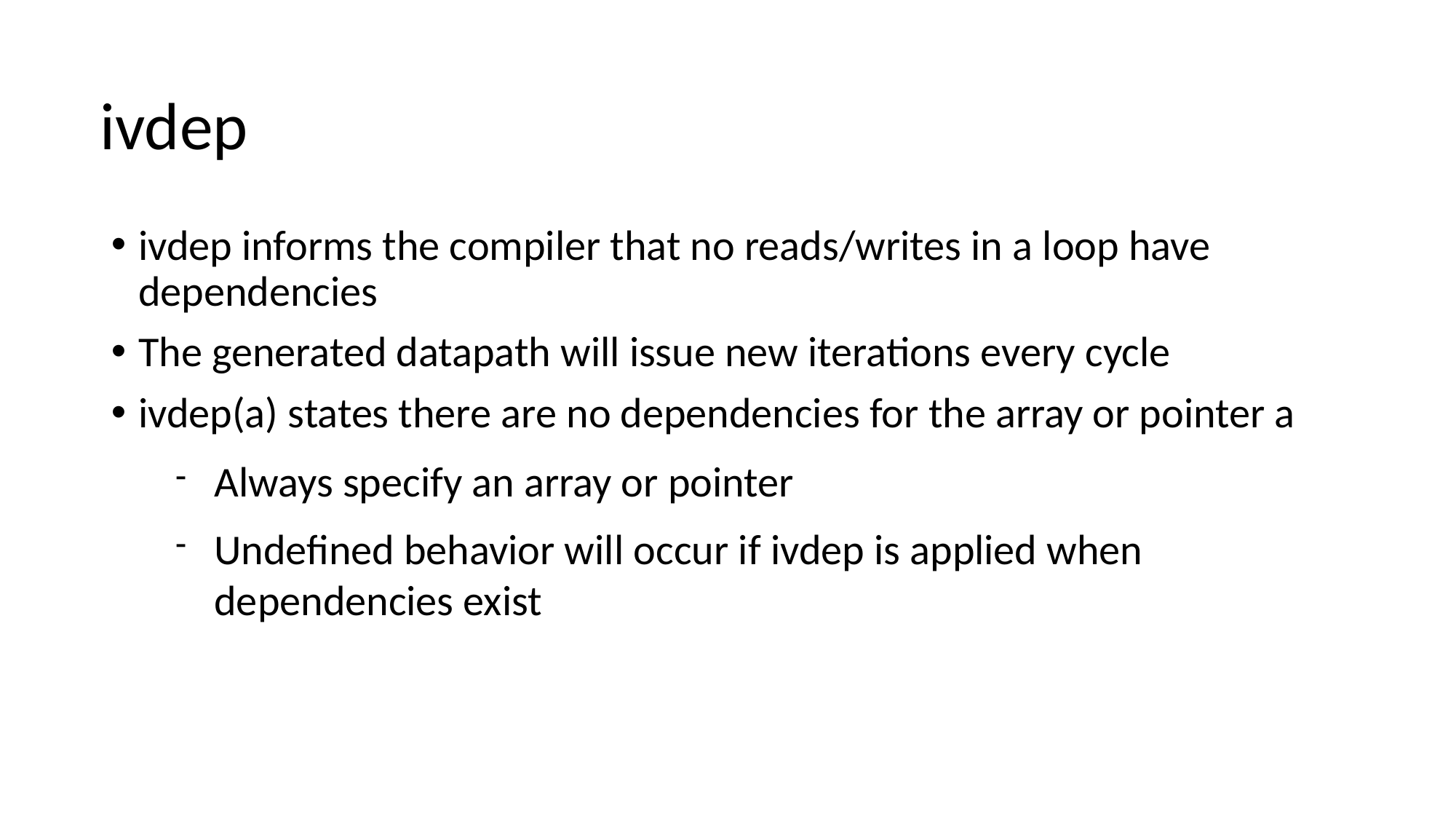

ivdep
ivdep informs the compiler that no reads/writes in a loop have dependencies
The generated datapath will issue new iterations every cycle
ivdep(a) states there are no dependencies for the array or pointer a
Always specify an array or pointer
Undefined behavior will occur if ivdep is applied when dependencies exist